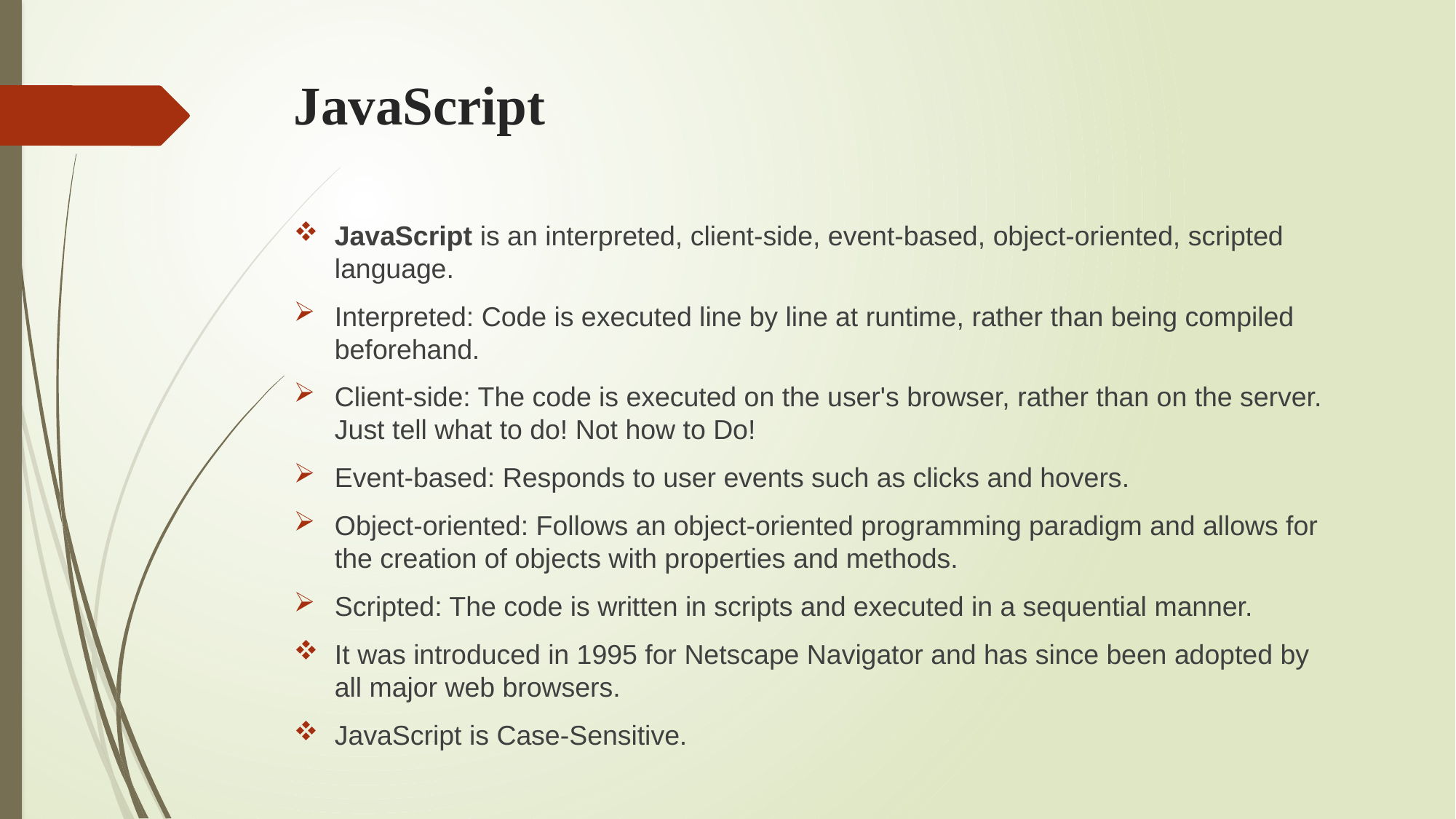

# JavaScript
JavaScript is an interpreted, client-side, event-based, object-oriented, scripted language.
Interpreted: Code is executed line by line at runtime, rather than being compiled beforehand.
Client-side: The code is executed on the user's browser, rather than on the server. Just tell what to do! Not how to Do!
Event-based: Responds to user events such as clicks and hovers.
Object-oriented: Follows an object-oriented programming paradigm and allows for the creation of objects with properties and methods.
Scripted: The code is written in scripts and executed in a sequential manner.
It was introduced in 1995 for Netscape Navigator and has since been adopted by all major web browsers.
JavaScript is Case-Sensitive.